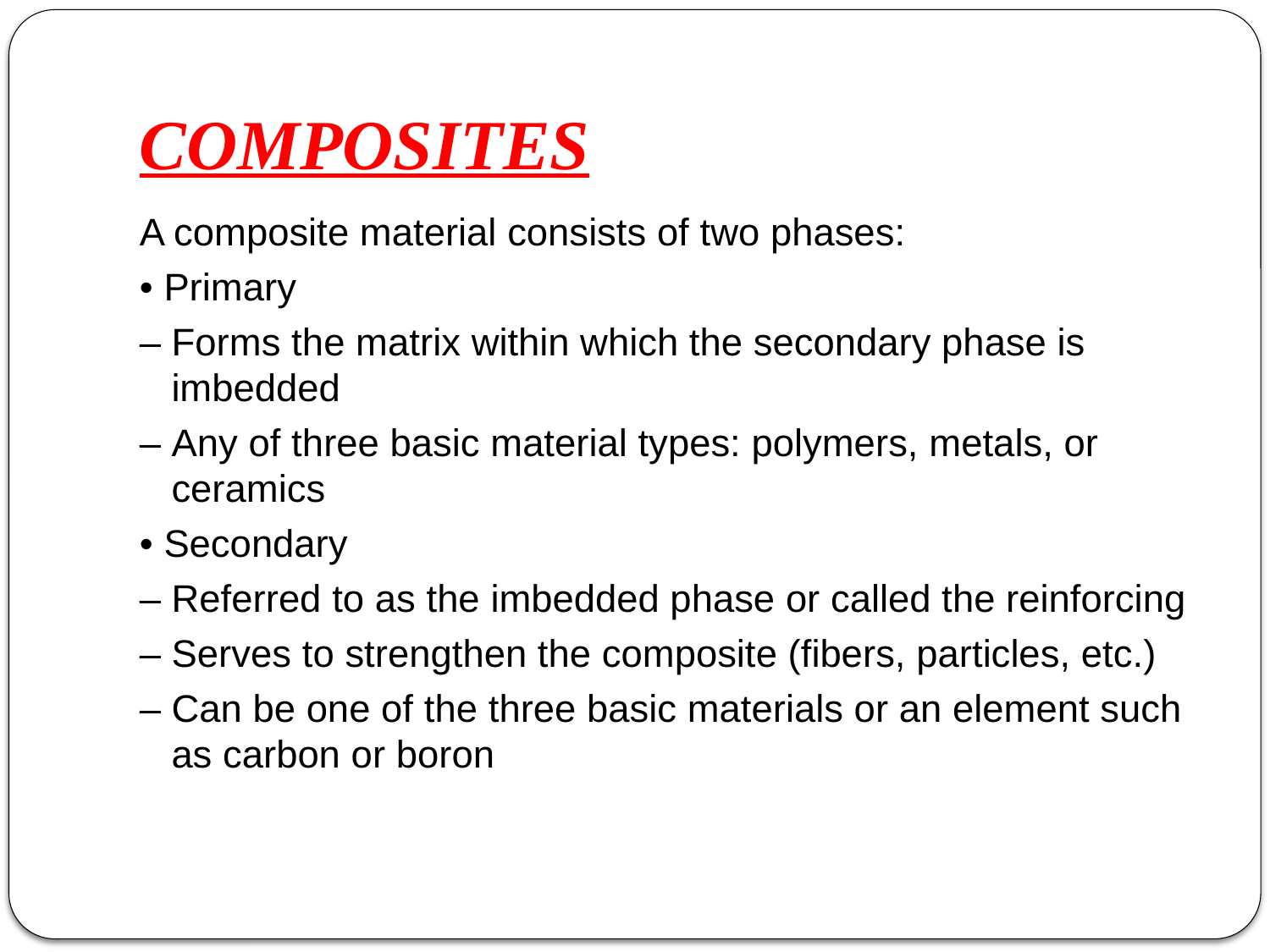

# COMPOSITES
A composite material consists of two phases:
• Primary
– Forms the matrix within which the secondary phase is imbedded
– Any of three basic material types: polymers, metals, or ceramics
• Secondary
– Referred to as the imbedded phase or called the reinforcing
– Serves to strengthen the composite (fibers, particles, etc.)
– Can be one of the three basic materials or an element such as carbon or boron